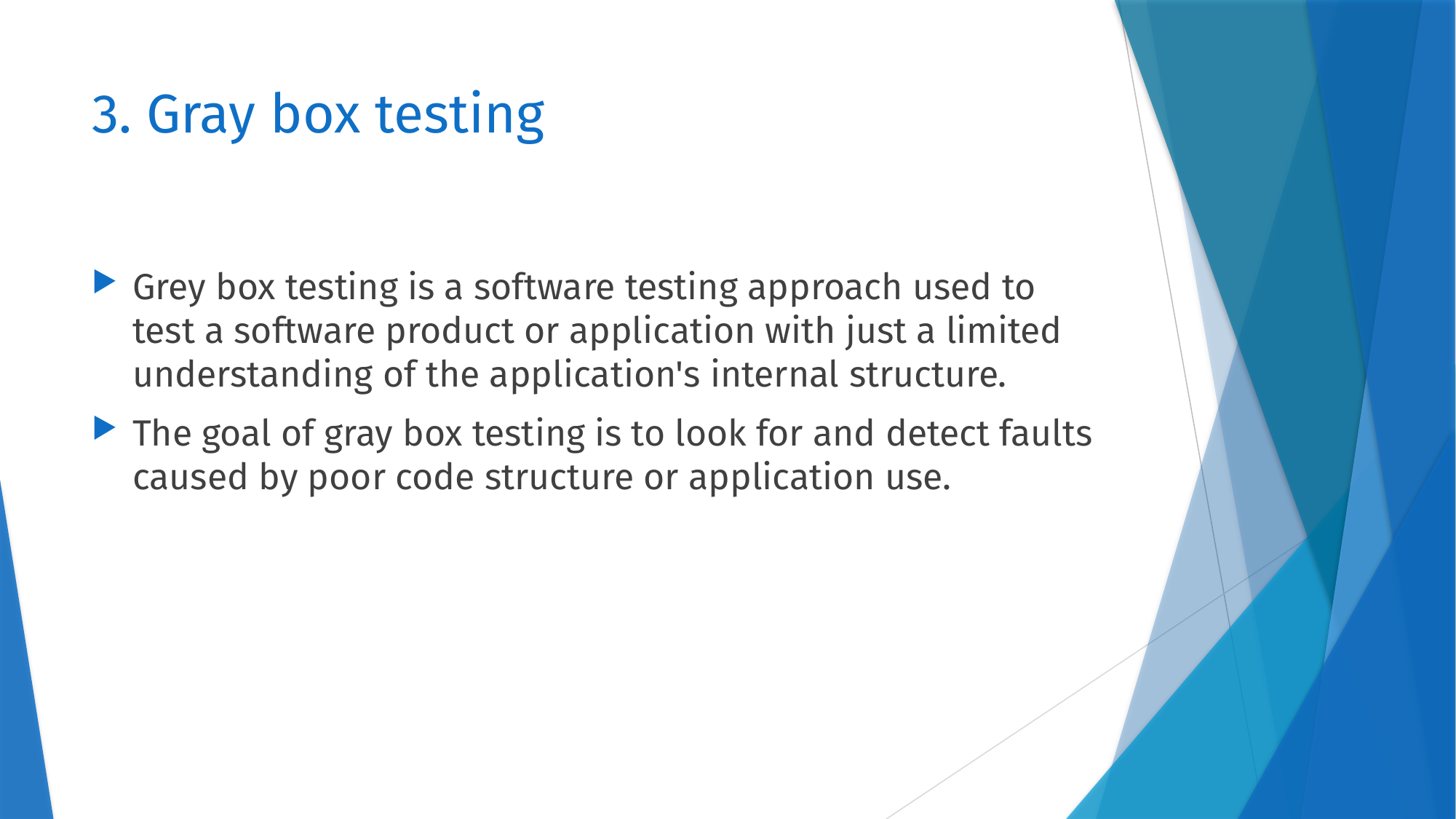

# 3. Gray box testing
Grey box testing is a software testing approach used to test a software product or application with just a limited understanding of the application's internal structure.
The goal of gray box testing is to look for and detect faults caused by poor code structure or application use.